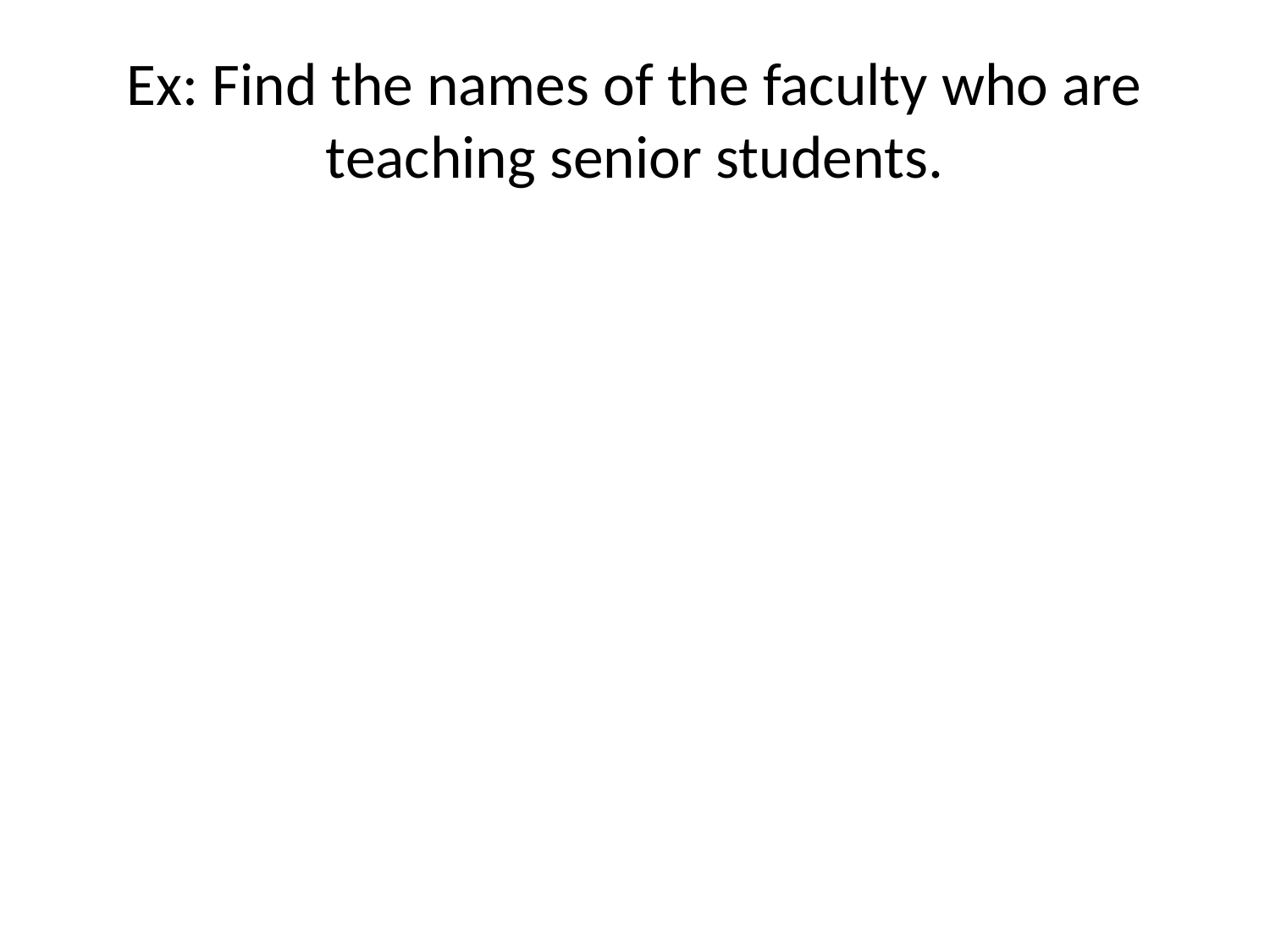

# Ex: Find the names of the faculty who are teaching senior students.